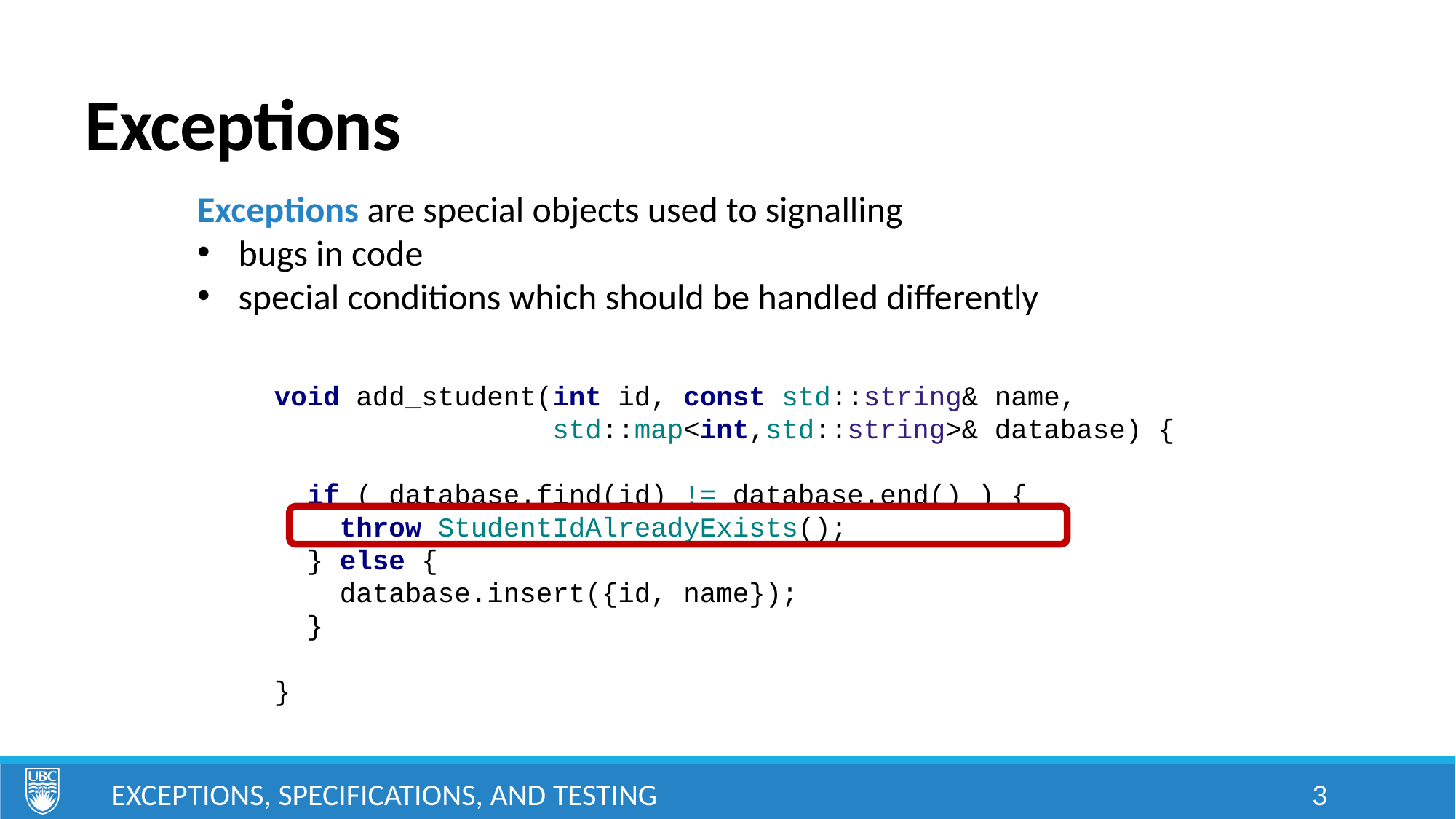

# Exceptions
Exceptions are special objects used to signalling
bugs in code
special conditions which should be handled differently
void add_student(int id, const std::string& name,
                 std::map<int,std::string>& database) {
  if ( database.find(id) != database.end() ) {
    throw StudentIdAlreadyExists();
  } else {
    database.insert({id, name});
  }
}

Exceptions, Specifications, and Testing
3